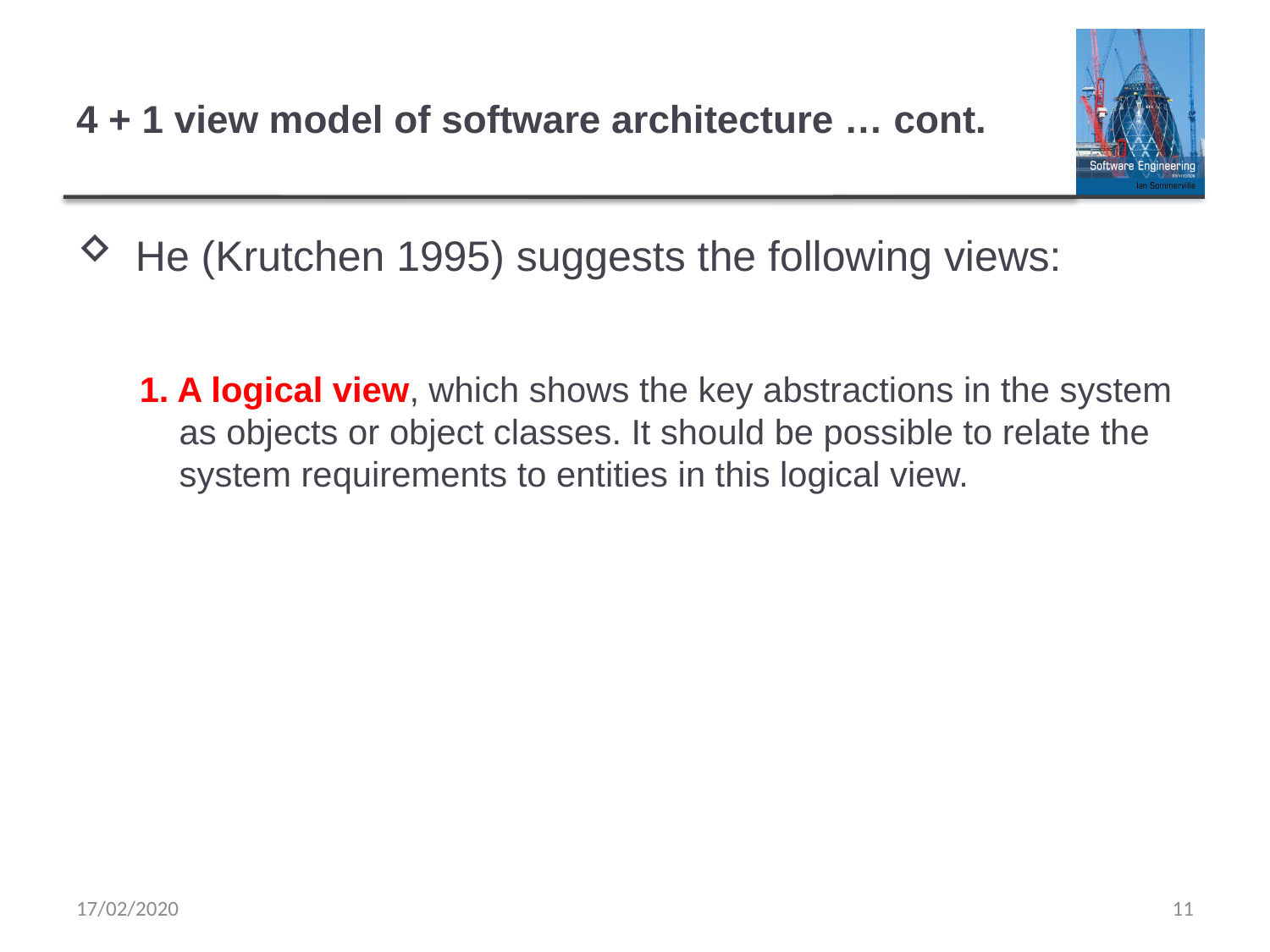

# 4 + 1 view model of software architecture … cont.
 He (Krutchen 1995) suggests the following views:

1. A logical view, which shows the key abstractions in the system as objects or object classes. It should be possible to relate the system requirements to entities in this logical view.
17/02/2020
11